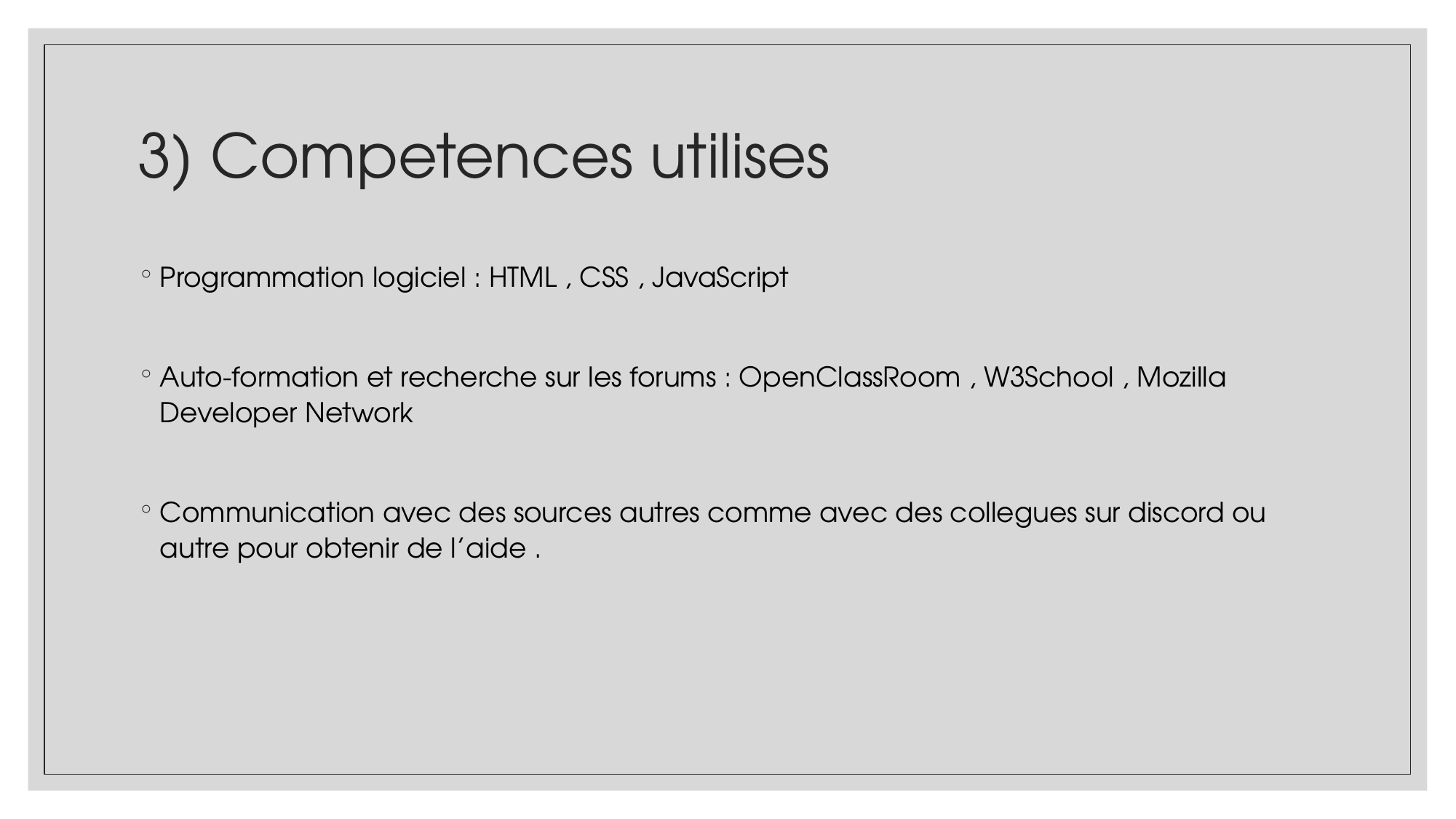

# 3) Competences utilises
Programmation logiciel : HTML , CSS , JavaScript

Auto-formation et recherche sur les forums : OpenClassRoom , W3School , Mozilla Developer Network

Communication avec des sources autres comme avec des collegues sur discord ou autre pour obtenir de l’aide .